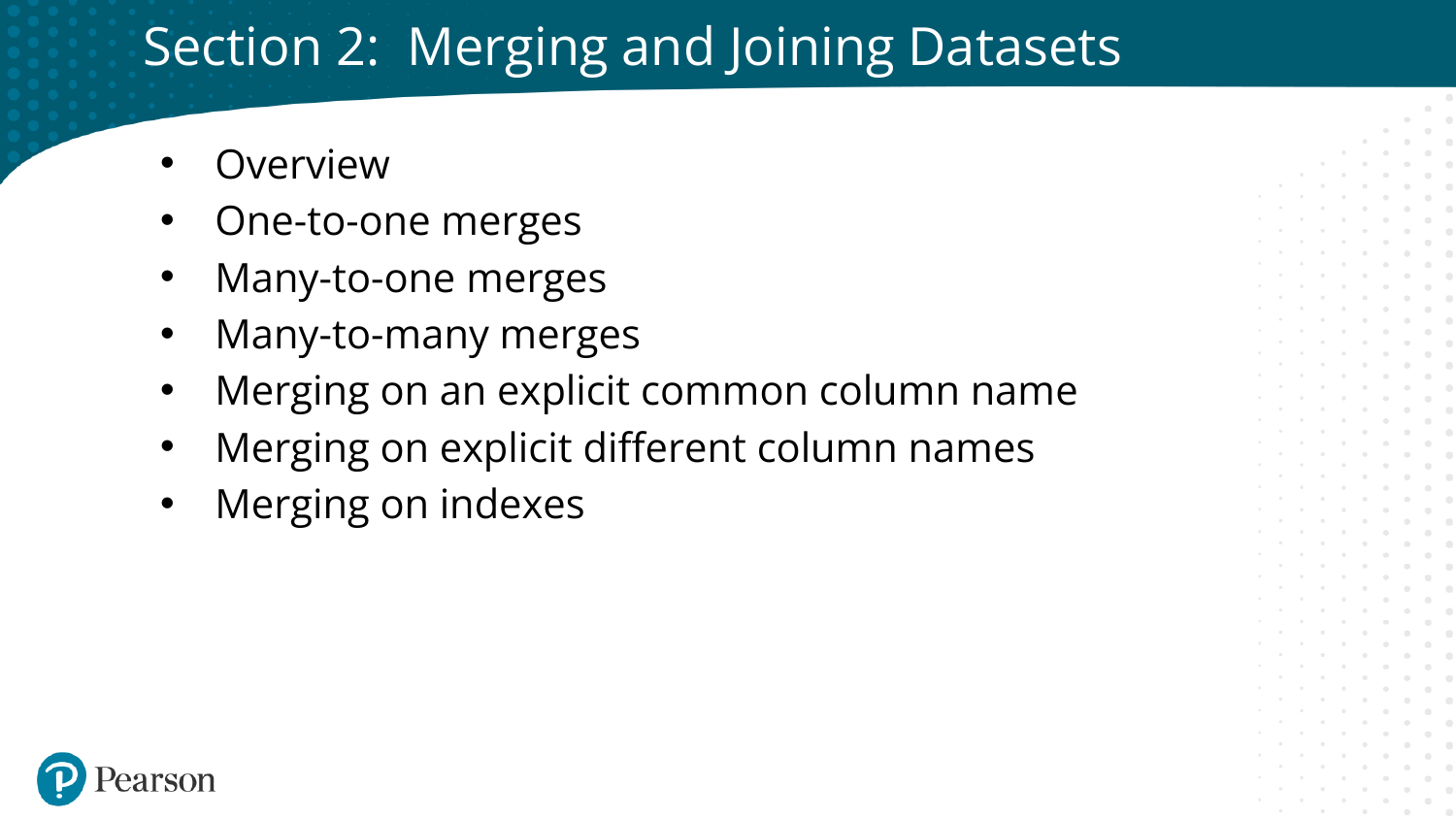

# Section 2:  Merging and Joining Datasets
Overview
One-to-one merges
Many-to-one merges
Many-to-many merges
Merging on an explicit common column name
Merging on explicit different column names
Merging on indexes